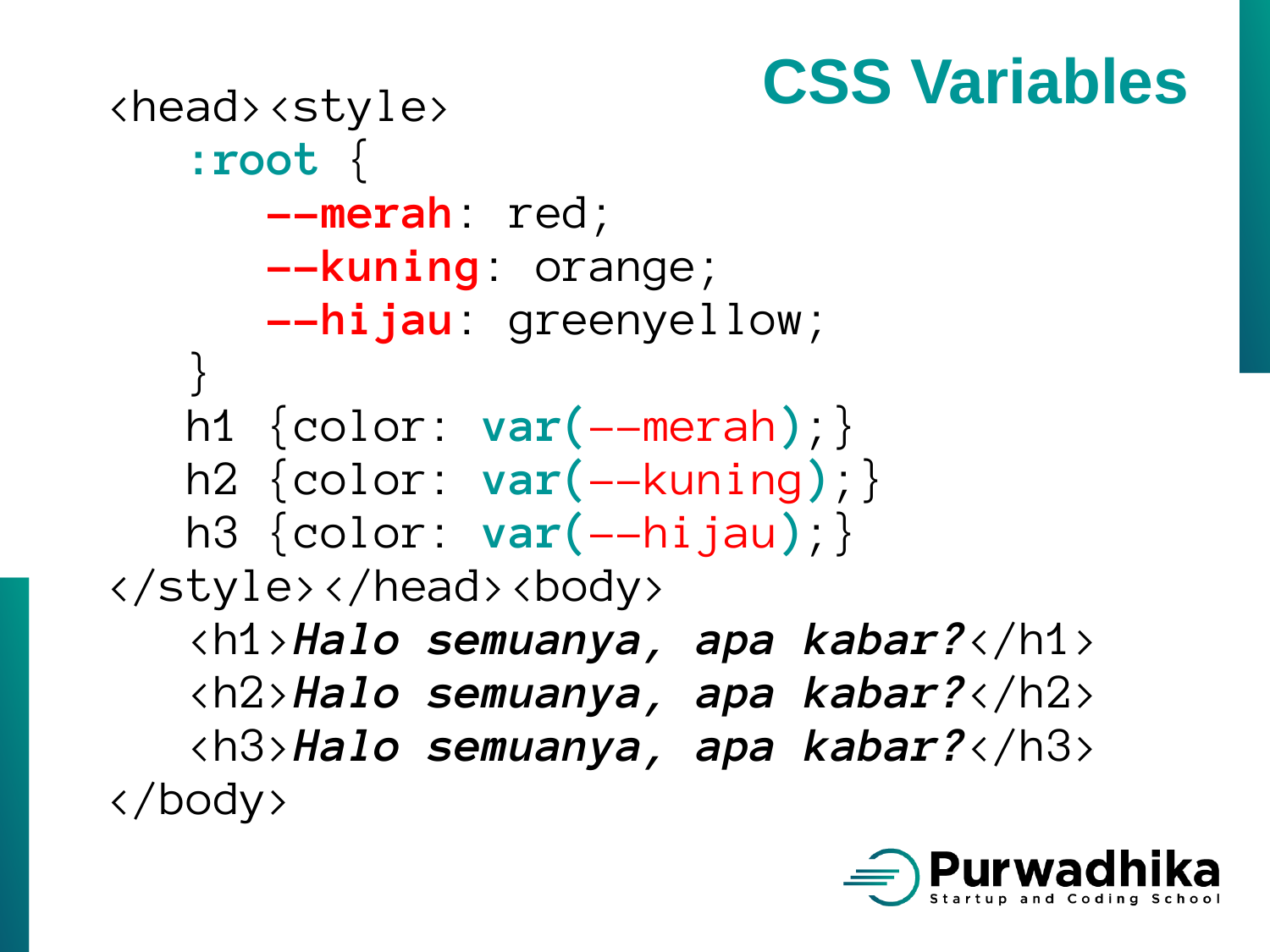

CSS Variables
<head><style>
   :root {
      --merah: red;
      --kuning: orange;
      --hijau: greenyellow;
   }
   h1 {color: var(--merah);}
   h2 {color: var(--kuning);}
   h3 {color: var(--hijau);}
</style></head><body>
   <h1>Halo semuanya, apa kabar?</h1>
   <h2>Halo semuanya, apa kabar?</h2>
   <h3>Halo semuanya, apa kabar?</h3>
</body>